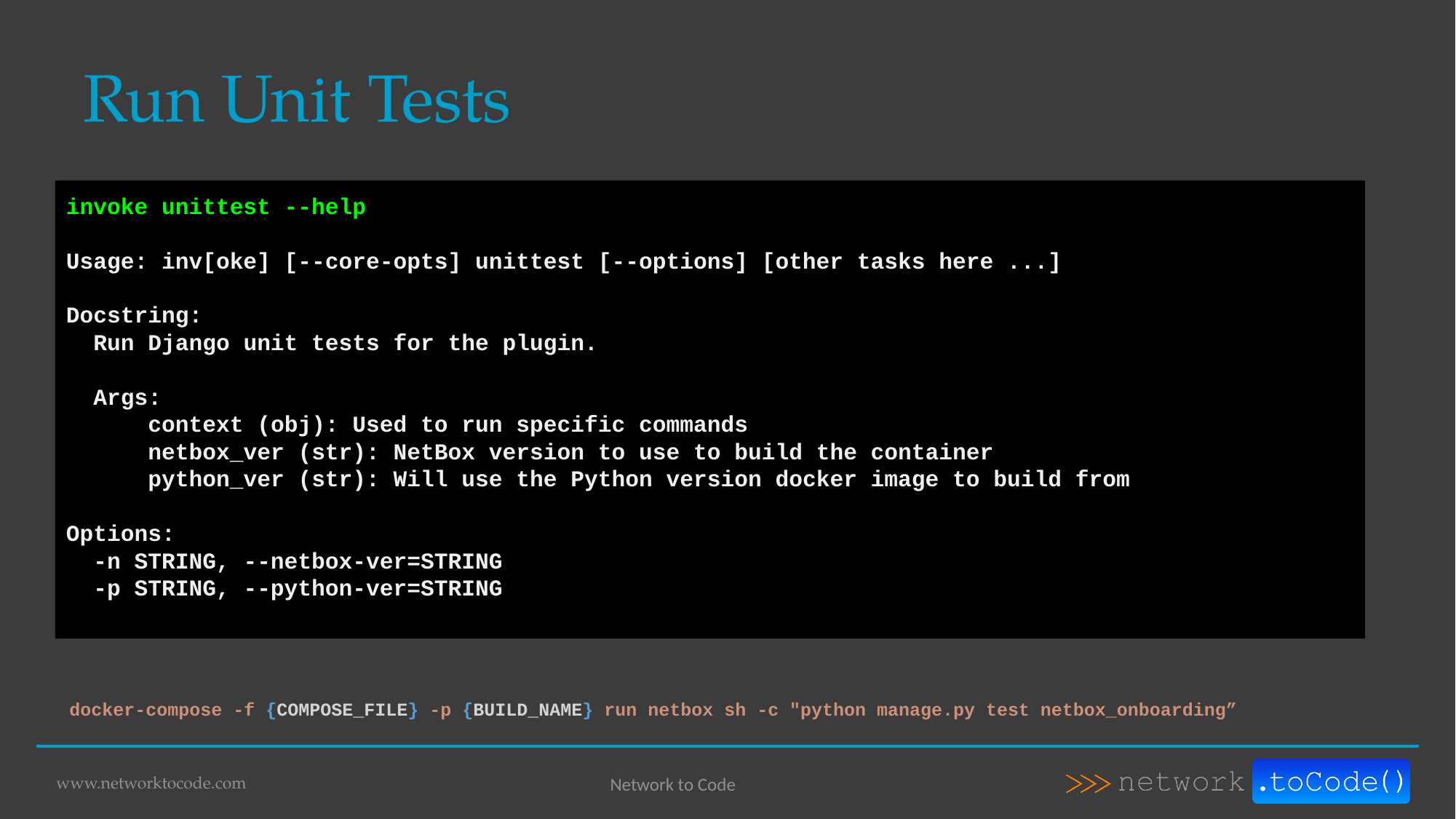

# Run Unit Tests
invoke unittest --help

Usage: inv[oke] [--core-opts] unittest [--options] [other tasks here ...]

Docstring:
  Run Django unit tests for the plugin.

  Args:
      context (obj): Used to run specific commands
      netbox_ver (str): NetBox version to use to build the container
      python_ver (str): Will use the Python version docker image to build from

Options:
  -n STRING, --netbox-ver=STRING
  -p STRING, --python-ver=STRING

docker-compose -f {COMPOSE_FILE} -p {BUILD_NAME} run netbox sh -c "python manage.py test netbox_onboarding”